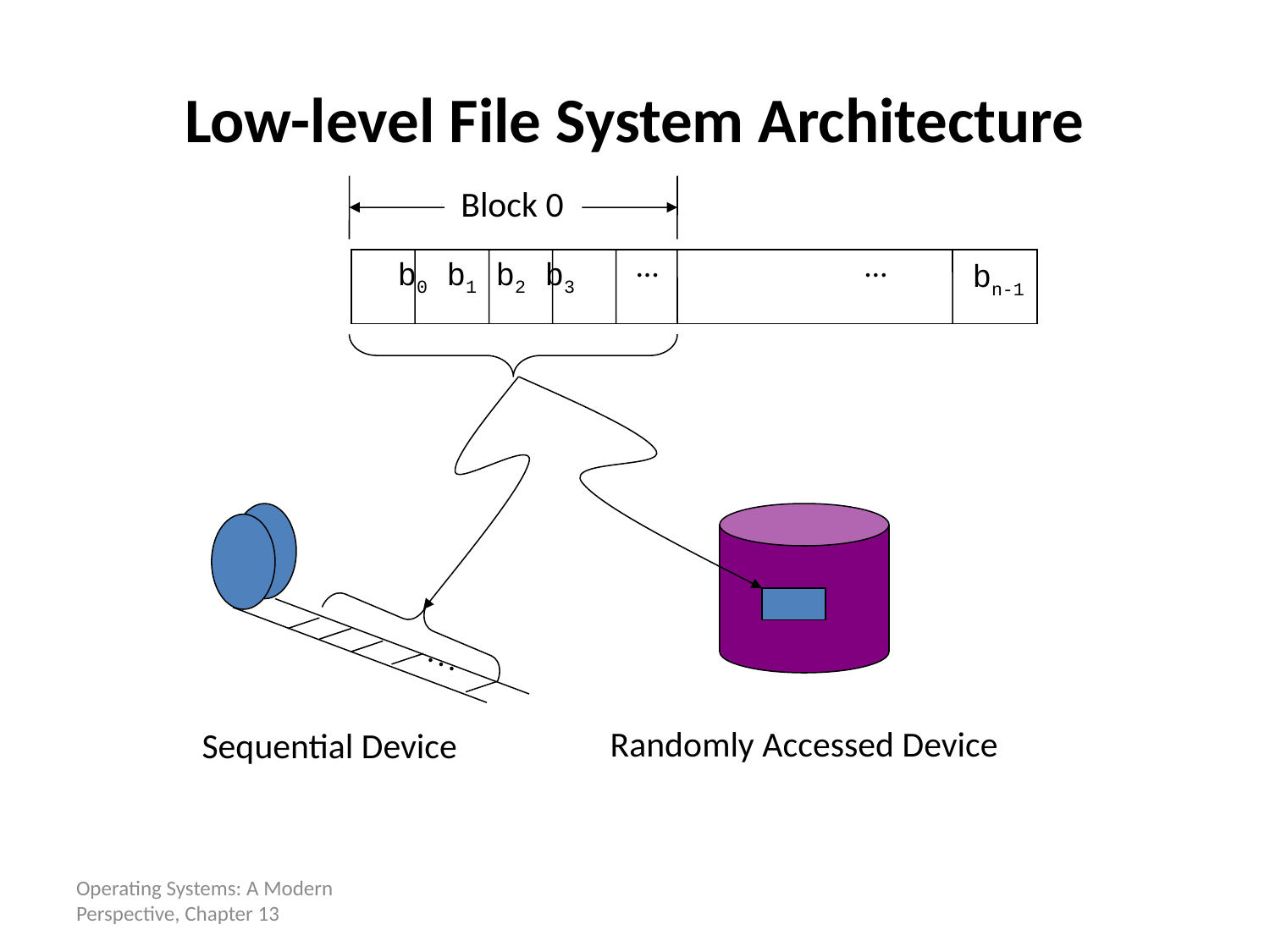

# Low-level File System Architecture

Block 0

…
…
b0 b1 b2 b3

bn-1

.

.
.

Randomly Accessed Device
Sequential Device
Operating Systems: A Modern Perspective, Chapter 13